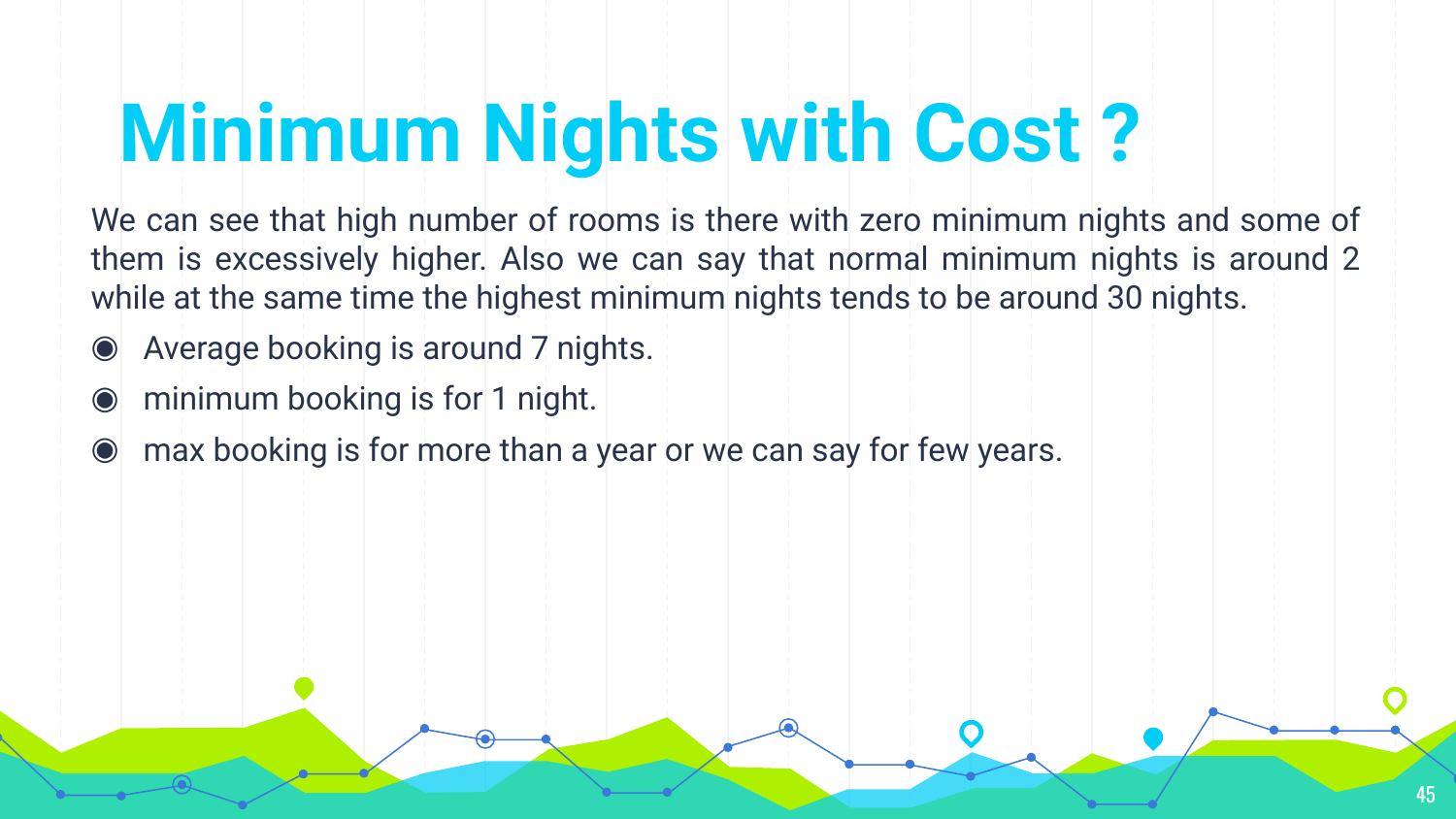

# Minimum Nights with Cost ?
We can see that high number of rooms is there with zero minimum nights and some of them is excessively higher. Also we can say that normal minimum nights is around 2 while at the same time the highest minimum nights tends to be around 30 nights.
Average booking is around 7 nights.
minimum booking is for 1 night.
max booking is for more than a year or we can say for few years.

45